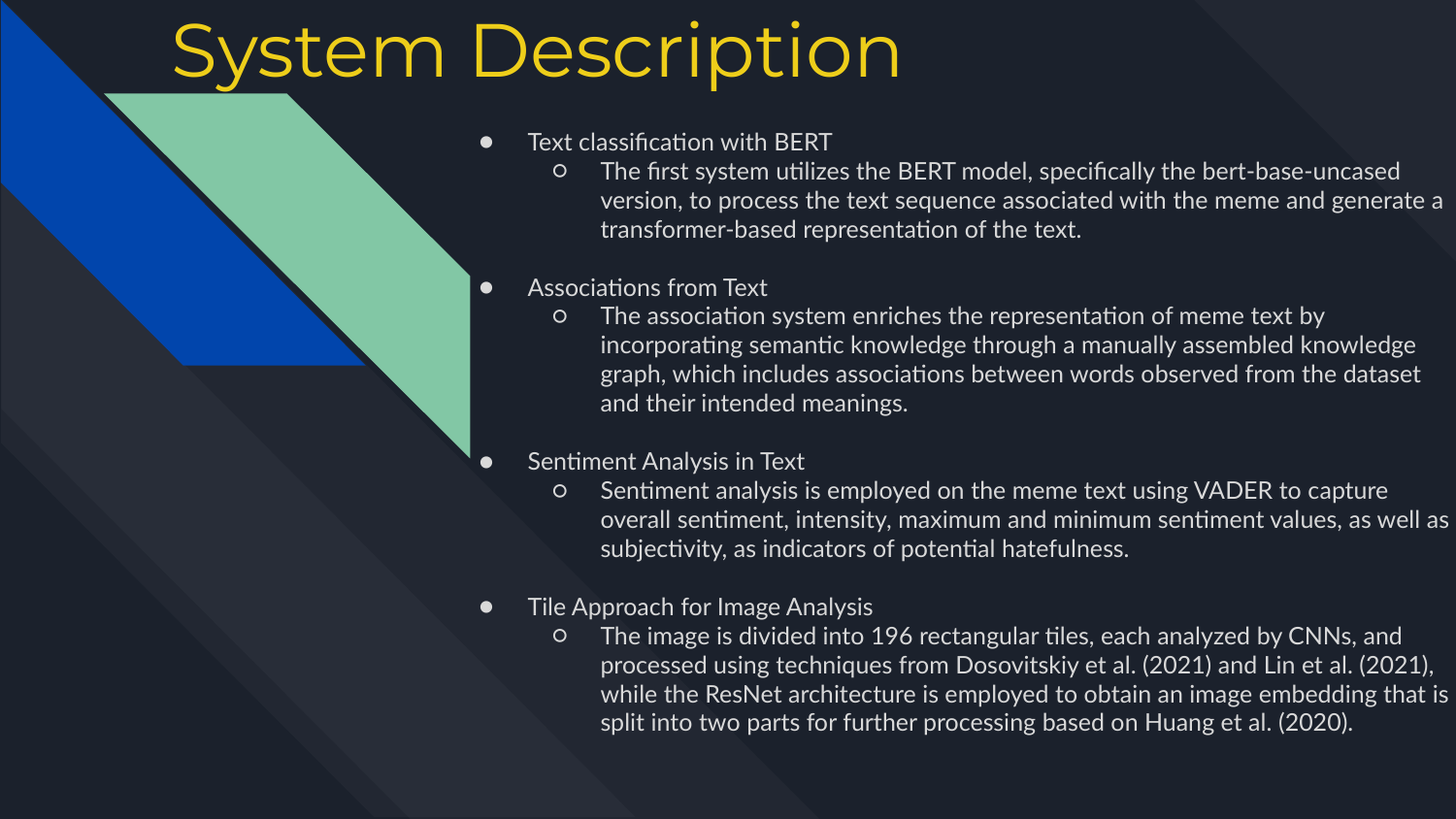

# System Description
Text classification with BERT
The first system utilizes the BERT model, specifically the bert-base-uncased version, to process the text sequence associated with the meme and generate a transformer-based representation of the text.

Associations from Text
The association system enriches the representation of meme text by incorporating semantic knowledge through a manually assembled knowledge graph, which includes associations between words observed from the dataset and their intended meanings.

Sentiment Analysis in Text
Sentiment analysis is employed on the meme text using VADER to capture overall sentiment, intensity, maximum and minimum sentiment values, as well as subjectivity, as indicators of potential hatefulness.

Tile Approach for Image Analysis
The image is divided into 196 rectangular tiles, each analyzed by CNNs, and processed using techniques from Dosovitskiy et al. (2021) and Lin et al. (2021), while the ResNet architecture is employed to obtain an image embedding that is split into two parts for further processing based on Huang et al. (2020).